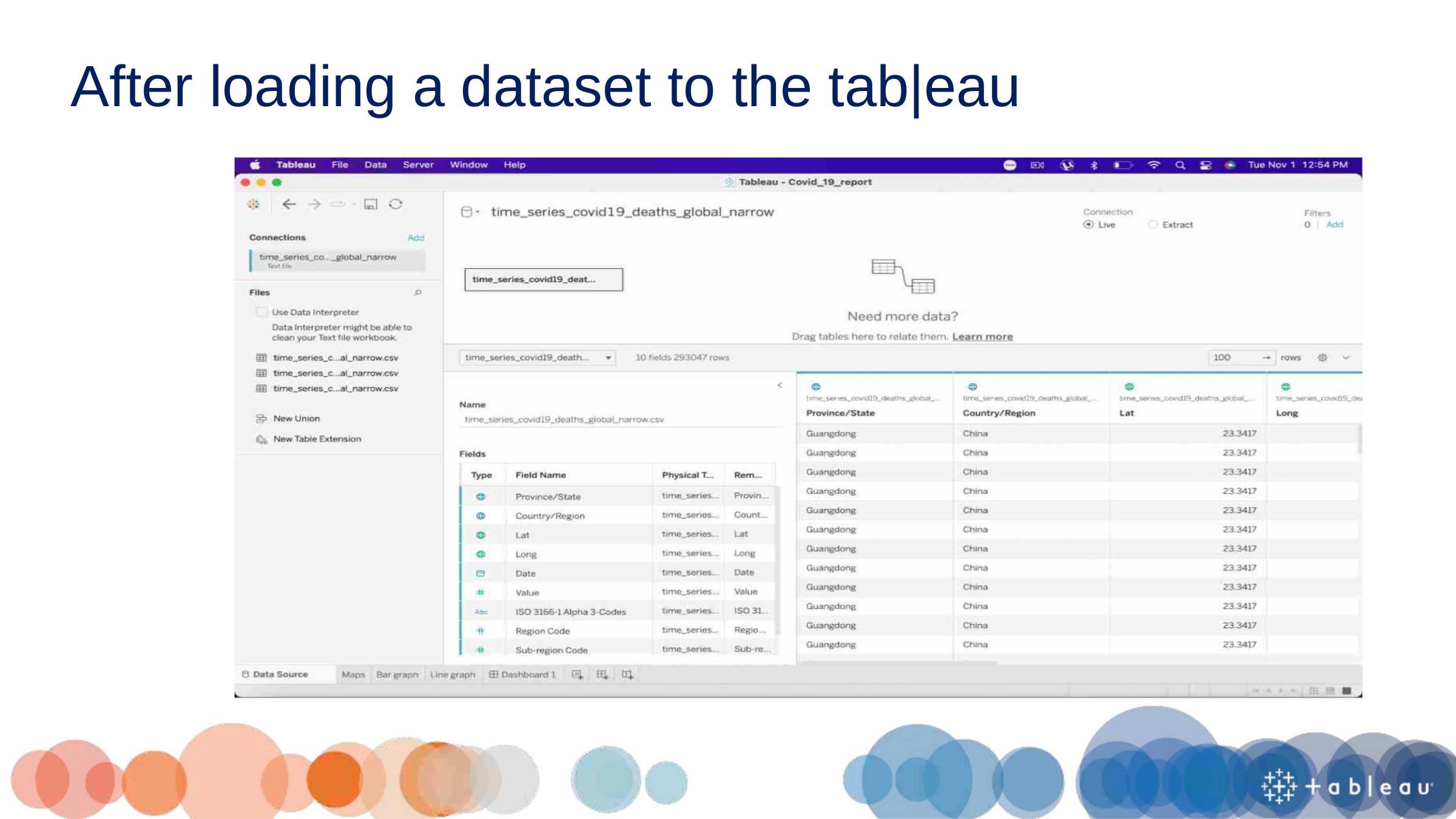

After loading a dataset to the tab|eau